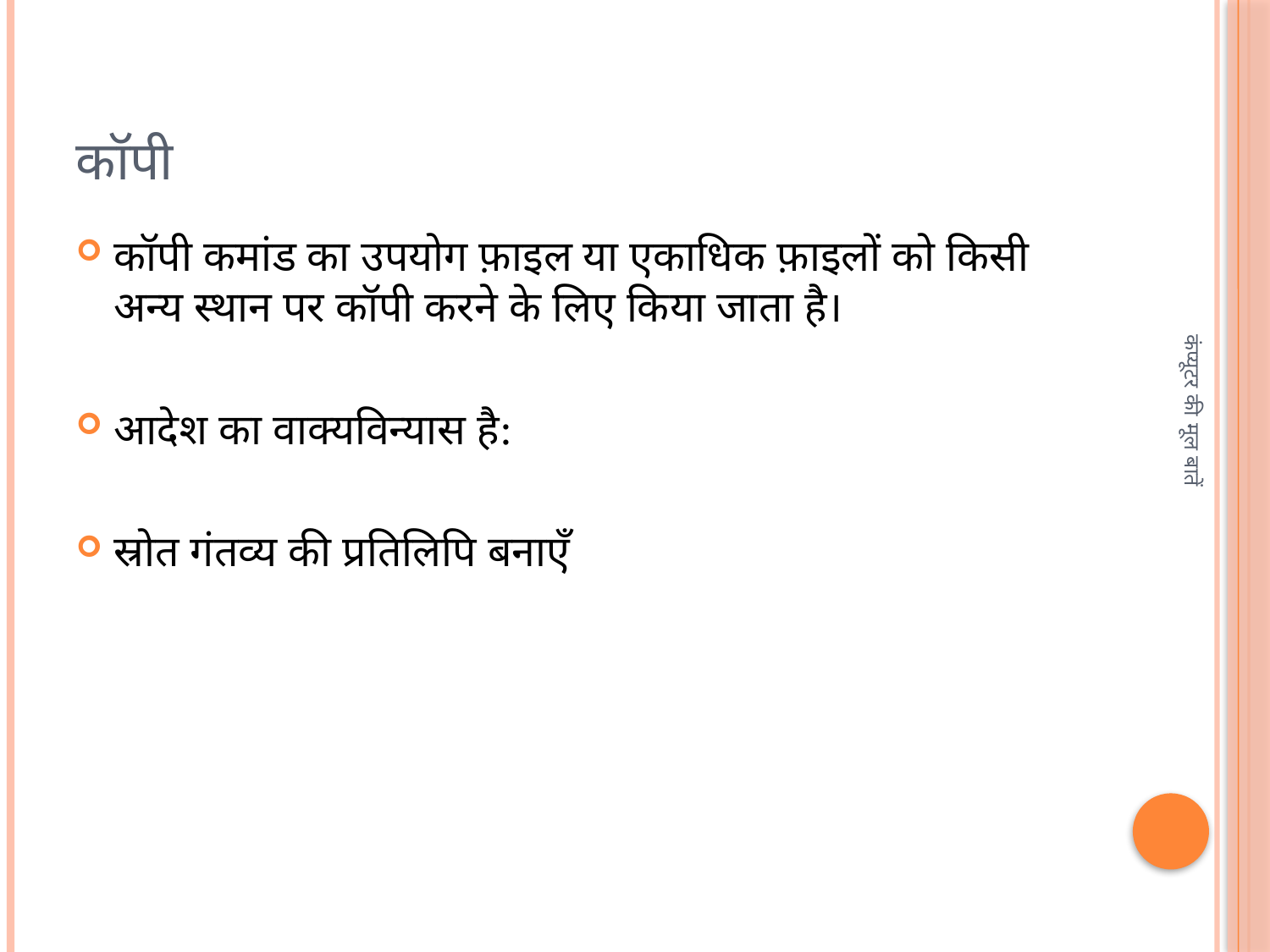

# कॉपी
कॉपी कमांड का उपयोग फ़ाइल या एकाधिक फ़ाइलों को किसी अन्य स्थान पर कॉपी करने के लिए किया जाता है।

आदेश का वाक्यविन्यास है:

स्रोत गंतव्य की प्रतिलिपि बनाएँ
कंप्यूटर की मूल बातें
42